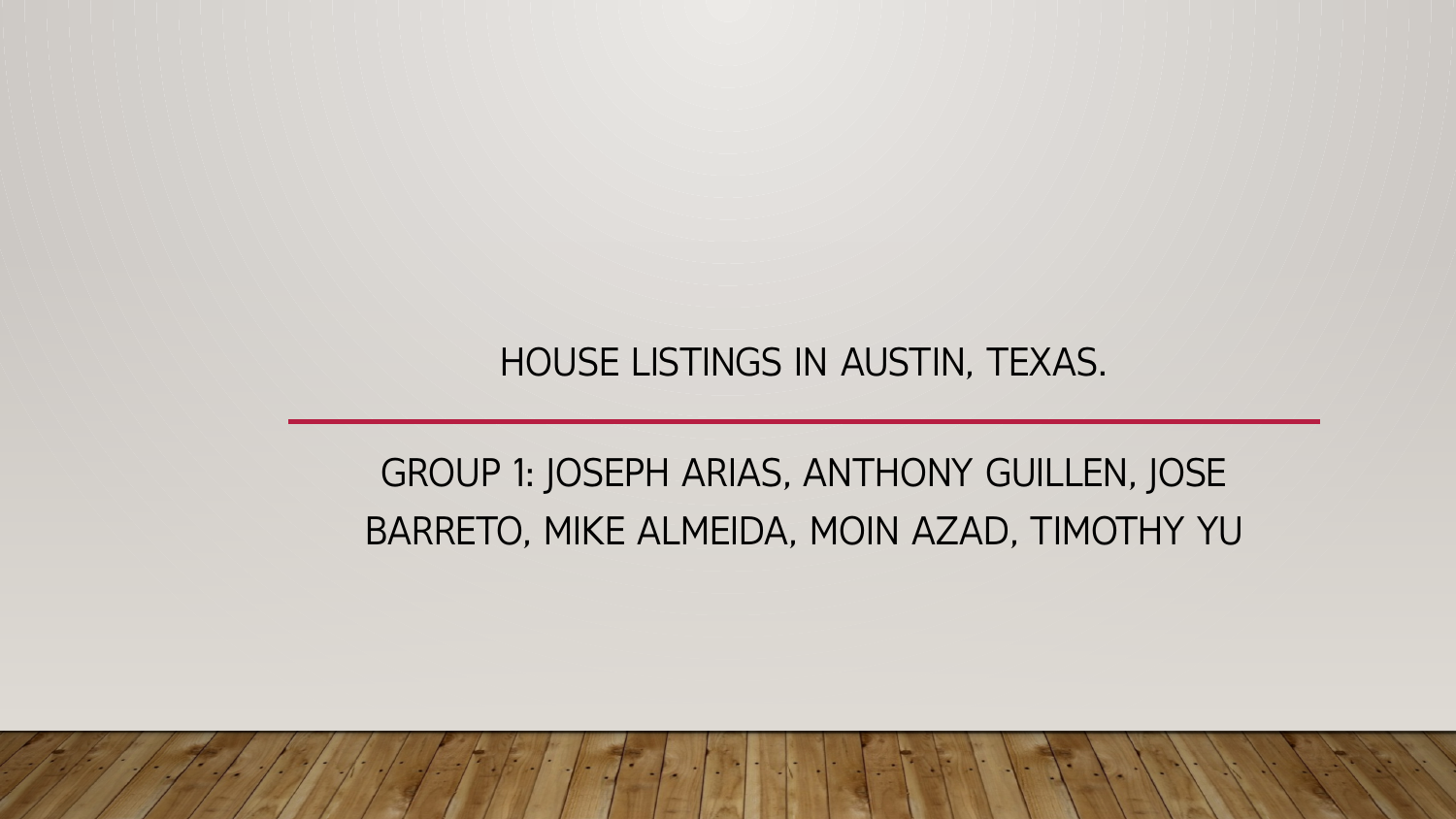

# house listings in Austin, Texas.
Group 1: Joseph Arias, Anthony Guillen, Jose Barreto, Mike Almeida, Moin Azad, Timothy Yu